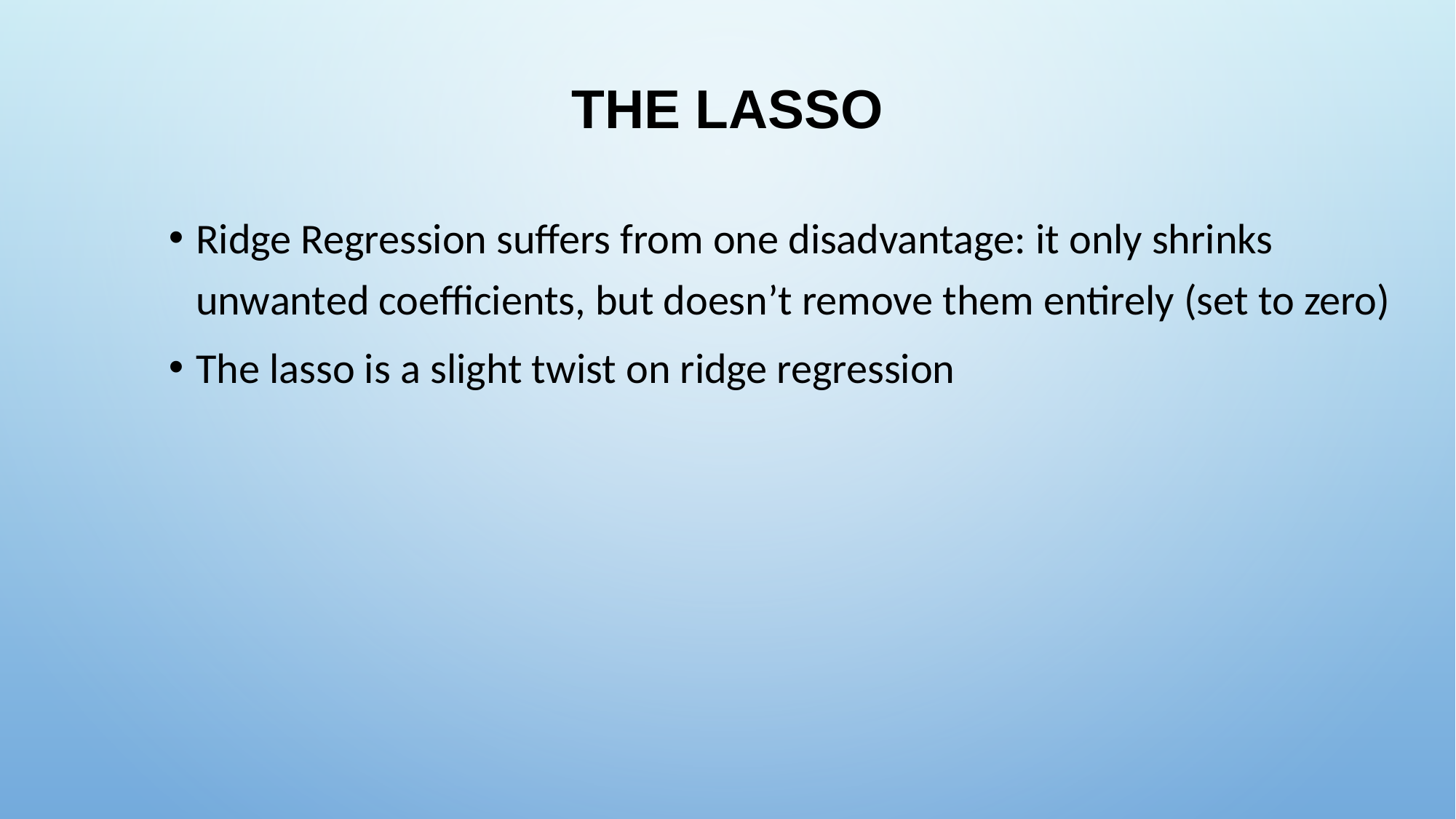

# The Lasso
Ridge Regression suffers from one disadvantage: it only shrinks unwanted coefficients, but doesn’t remove them entirely (set to zero)
The lasso is a slight twist on ridge regression